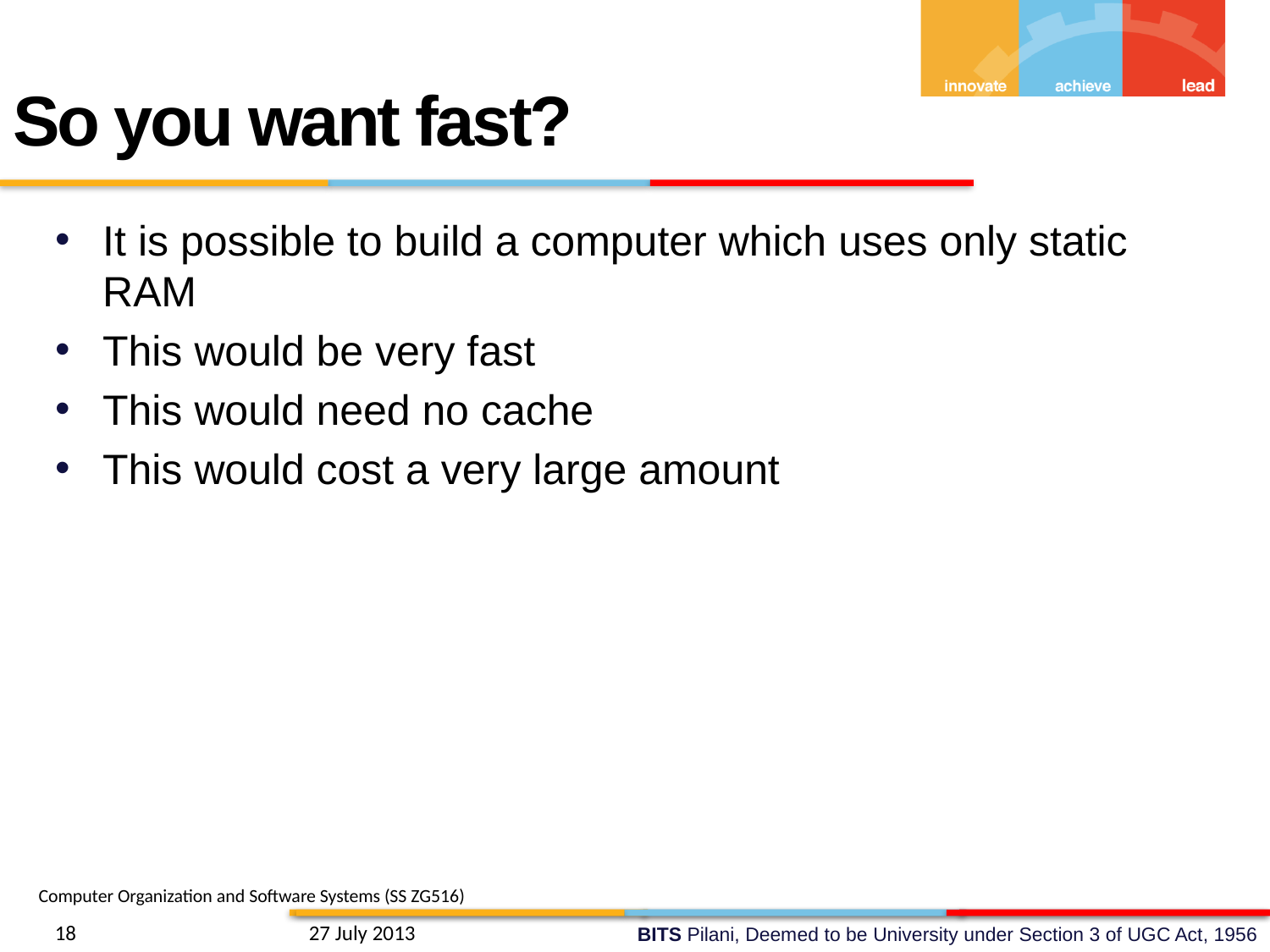

So you want fast?
It is possible to build a computer which uses only static RAM
This would be very fast
This would need no cache
This would cost a very large amount